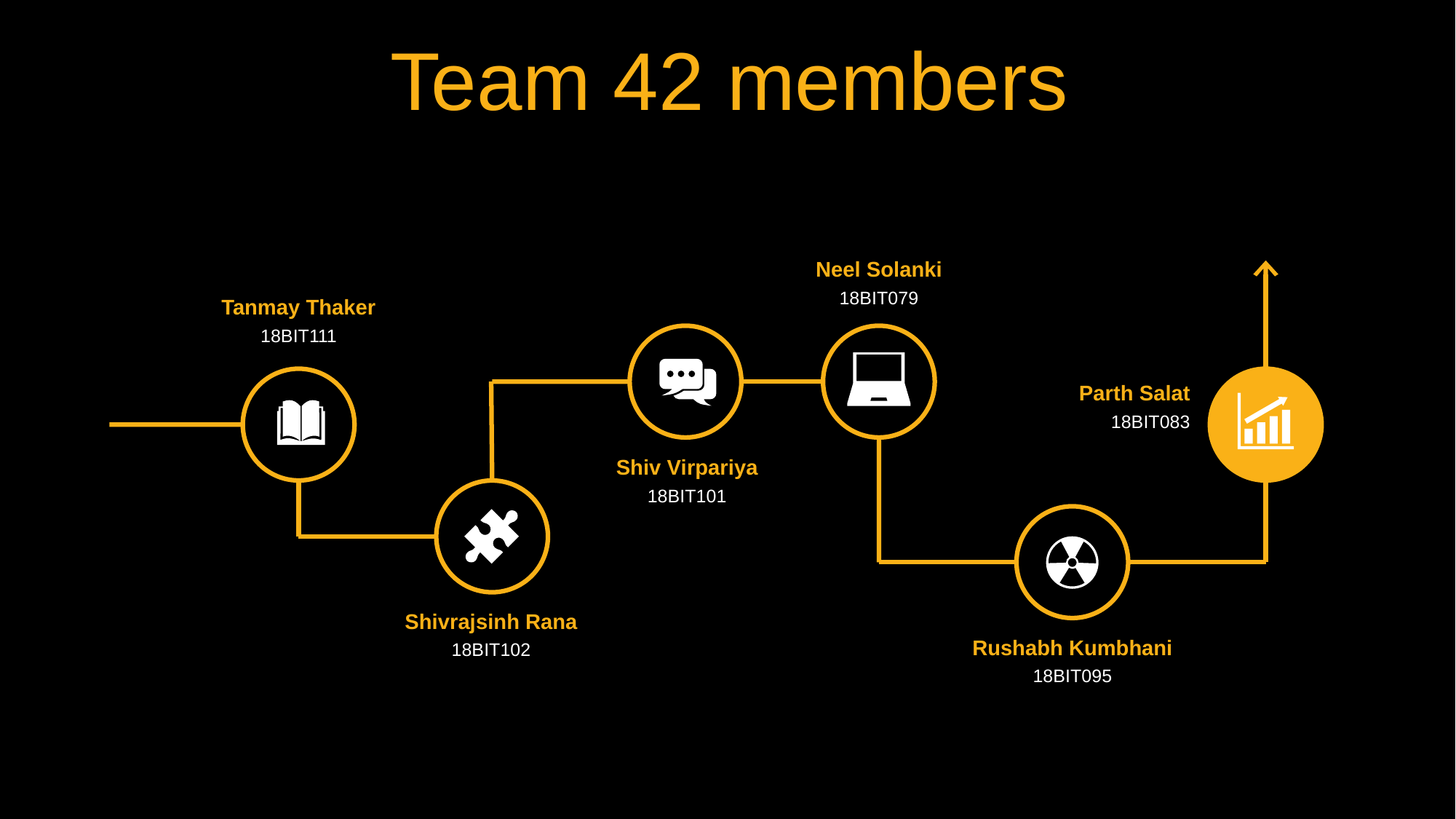

Team 42 members
Neel Solanki
18BIT079
Tanmay Thaker
18BIT111

Parth Salat
18BIT083

Shiv Virpariya
18BIT101

Shivrajsinh Rana
18BIT102
Rushabh Kumbhani
18BIT095